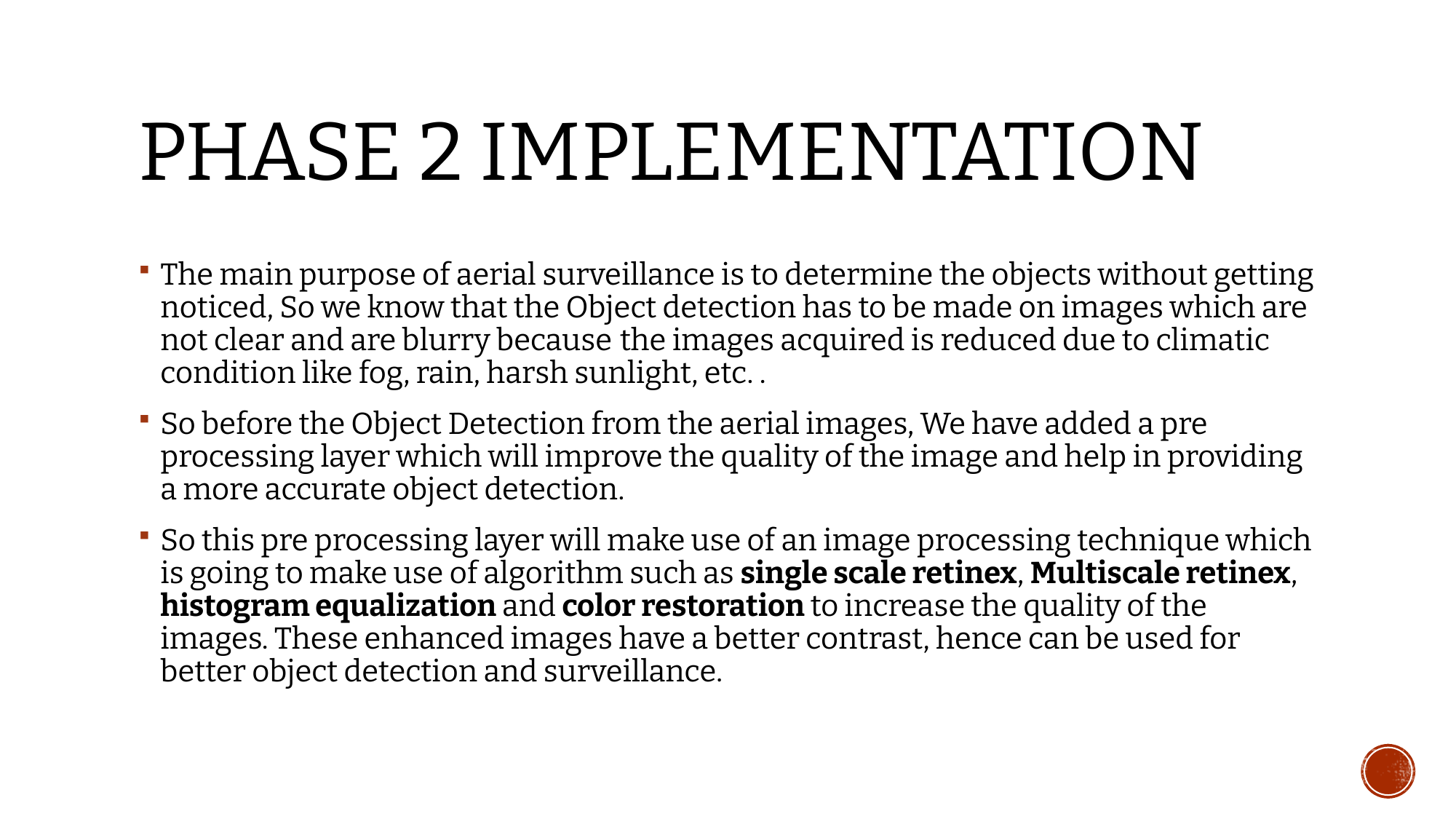

# PHASE 2 IMPLEMENTATION
The main purpose of aerial surveillance is to determine the objects without getting noticed, So we know that the Object detection has to be made on images which are not clear and are blurry because the images acquired is reduced due to climatic condition like fog, rain, harsh sunlight, etc. .
So before the Object Detection from the aerial images, We have added a pre processing layer which will improve the quality of the image and help in providing a more accurate object detection.
So this pre processing layer will make use of an image processing technique which is going to make use of algorithm such as single scale retinex, Multiscale retinex, histogram equalization and color restoration to increase the quality of the images. These enhanced images have a better contrast, hence can be used for better object detection and surveillance.